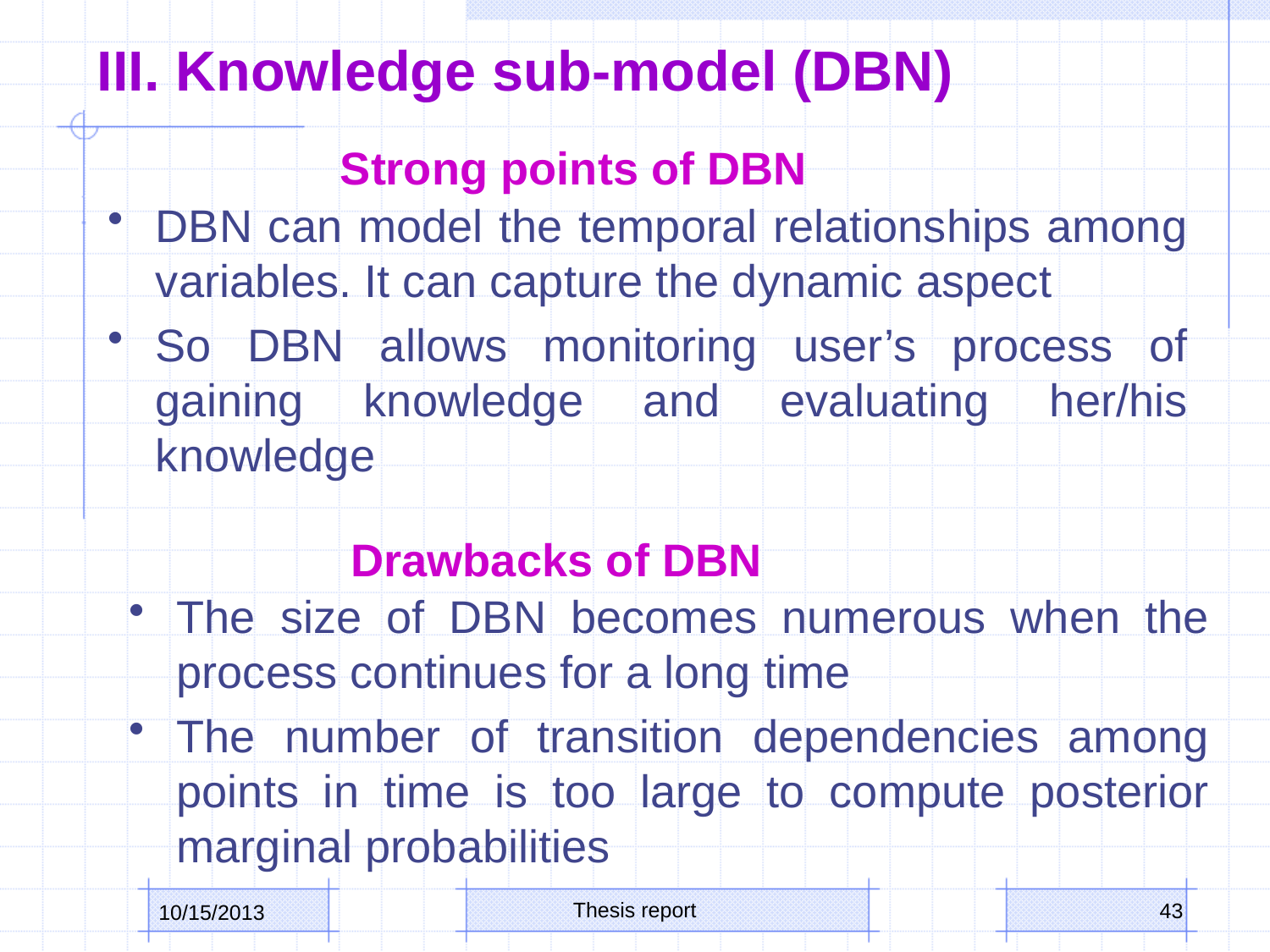

# III. Knowledge sub-model (DBN)
Strong points of DBN
DBN can model the temporal relationships among variables. It can capture the dynamic aspect
So DBN allows monitoring user’s process of gaining knowledge and evaluating her/his knowledge
Drawbacks of DBN
The size of DBN becomes numerous when the process continues for a long time
The number of transition dependencies among points in time is too large to compute posterior marginal probabilities
Thesis report
43
10/15/2013